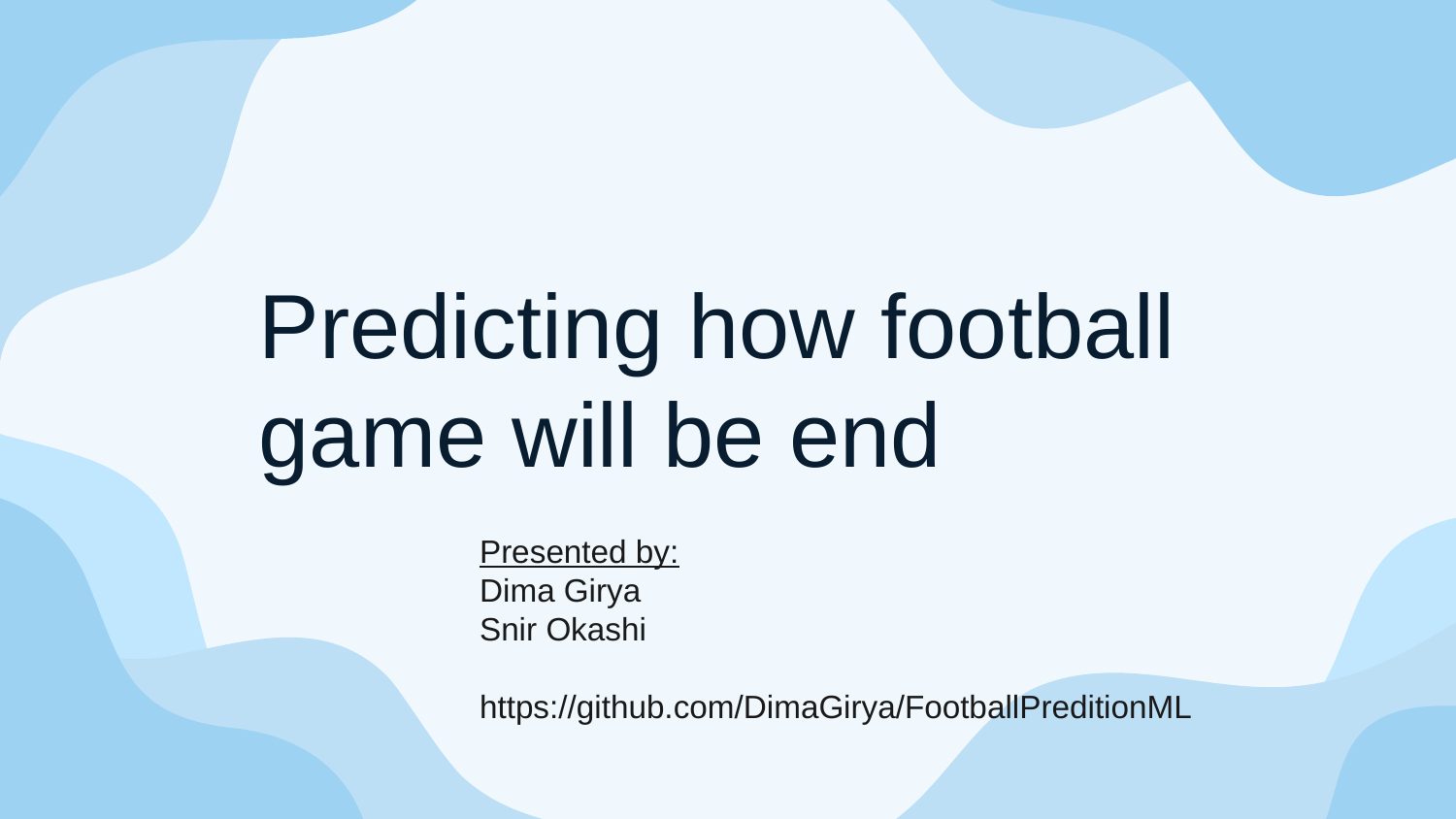

# Predicting how football game will be end

Presented by:
Dima Girya
Snir Okashi

https://github.com/DimaGirya/FootballPreditionML